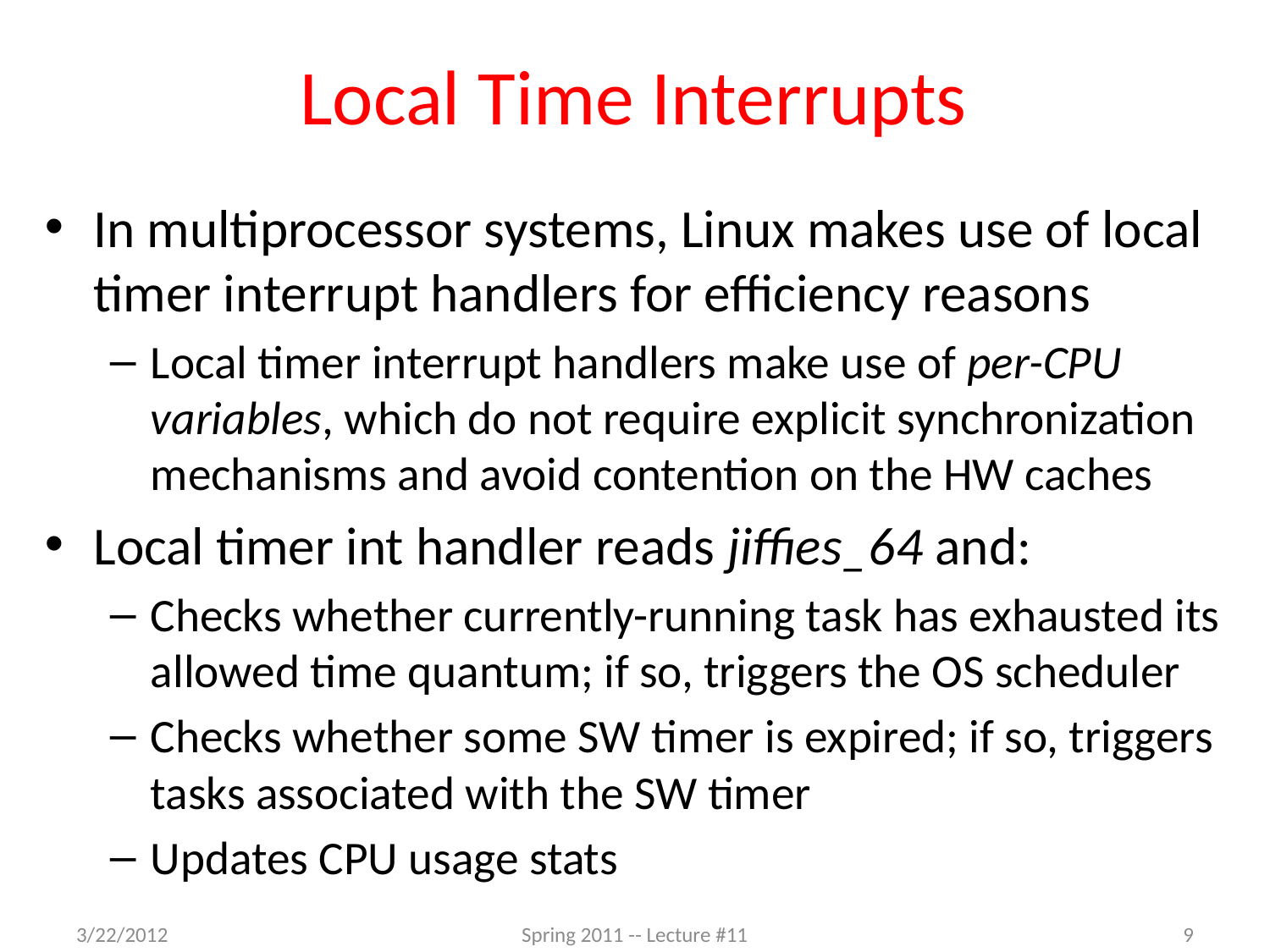

# Local Time Interrupts
In multiprocessor systems, Linux makes use of local timer interrupt handlers for efficiency reasons
Local timer interrupt handlers make use of per-CPU variables, which do not require explicit synchronization mechanisms and avoid contention on the HW caches
Local timer int handler reads jiffies_64 and:
Checks whether currently-running task has exhausted its allowed time quantum; if so, triggers the OS scheduler
Checks whether some SW timer is expired; if so, triggers tasks associated with the SW timer
Updates CPU usage stats
3/22/2012
Spring 2011 -- Lecture #11
9